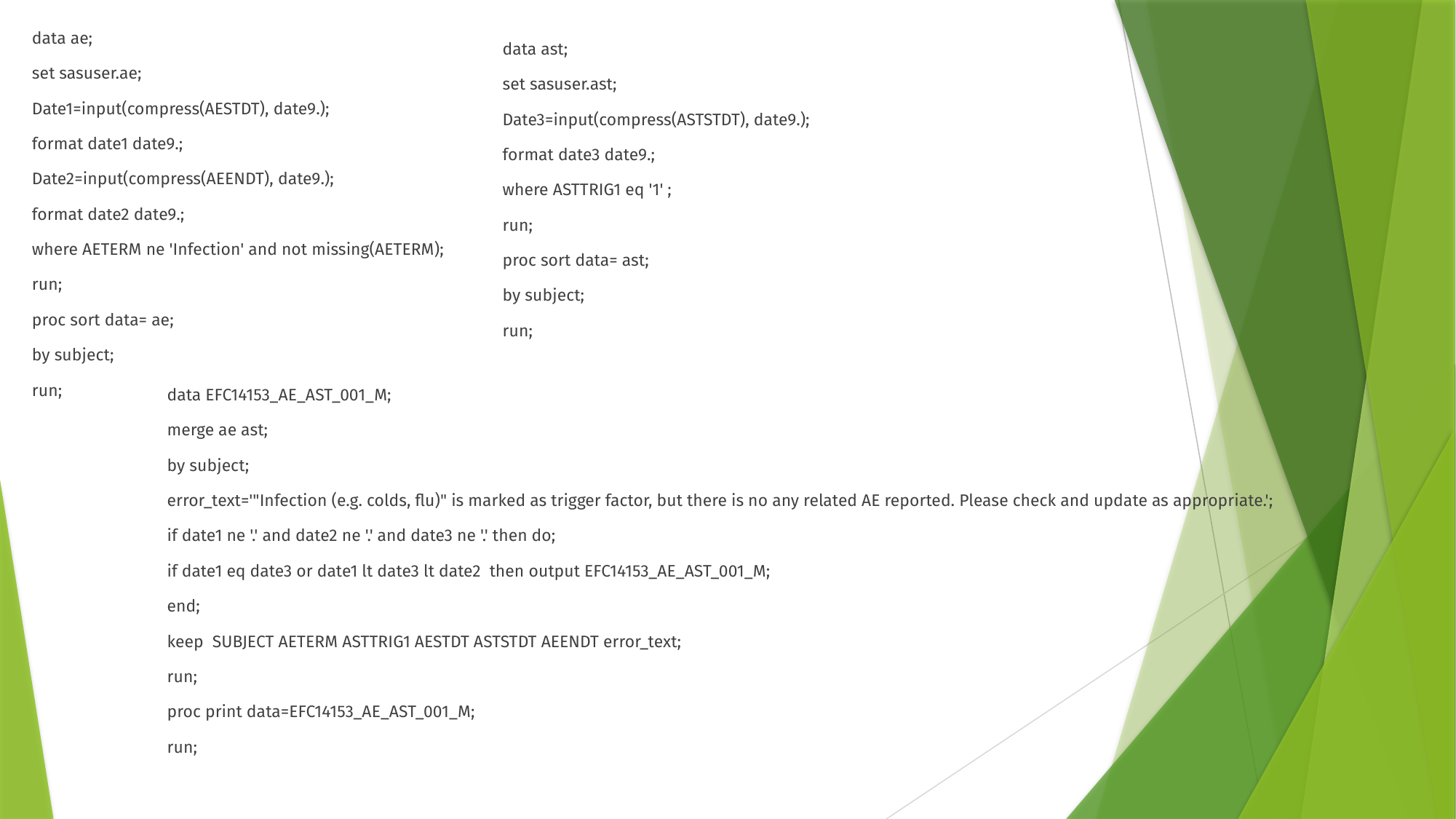

data ae;
set sasuser.ae;
Date1=input(compress(AESTDT), date9.);
format date1 date9.;
Date2=input(compress(AEENDT), date9.);
format date2 date9.;
where AETERM ne 'Infection' and not missing(AETERM);
run;
proc sort data= ae;
by subject;
run;
data ast;
set sasuser.ast;
Date3=input(compress(ASTSTDT), date9.);
format date3 date9.;
where ASTTRIG1 eq '1' ;
run;
proc sort data= ast;
by subject;
run;

data EFC14153_AE_AST_001_M;
merge ae ast;
by subject;
error_text='"Infection (e.g. colds, flu)" is marked as trigger factor, but there is no any related AE reported. Please check and update as appropriate.';
if date1 ne '.' and date2 ne '.' and date3 ne '.' then do;
if date1 eq date3 or date1 lt date3 lt date2  then output EFC14153_AE_AST_001_M;
end;
keep  SUBJECT AETERM ASTTRIG1 AESTDT ASTSTDT AEENDT error_text;
run;
proc print data=EFC14153_AE_AST_001_M;
run;